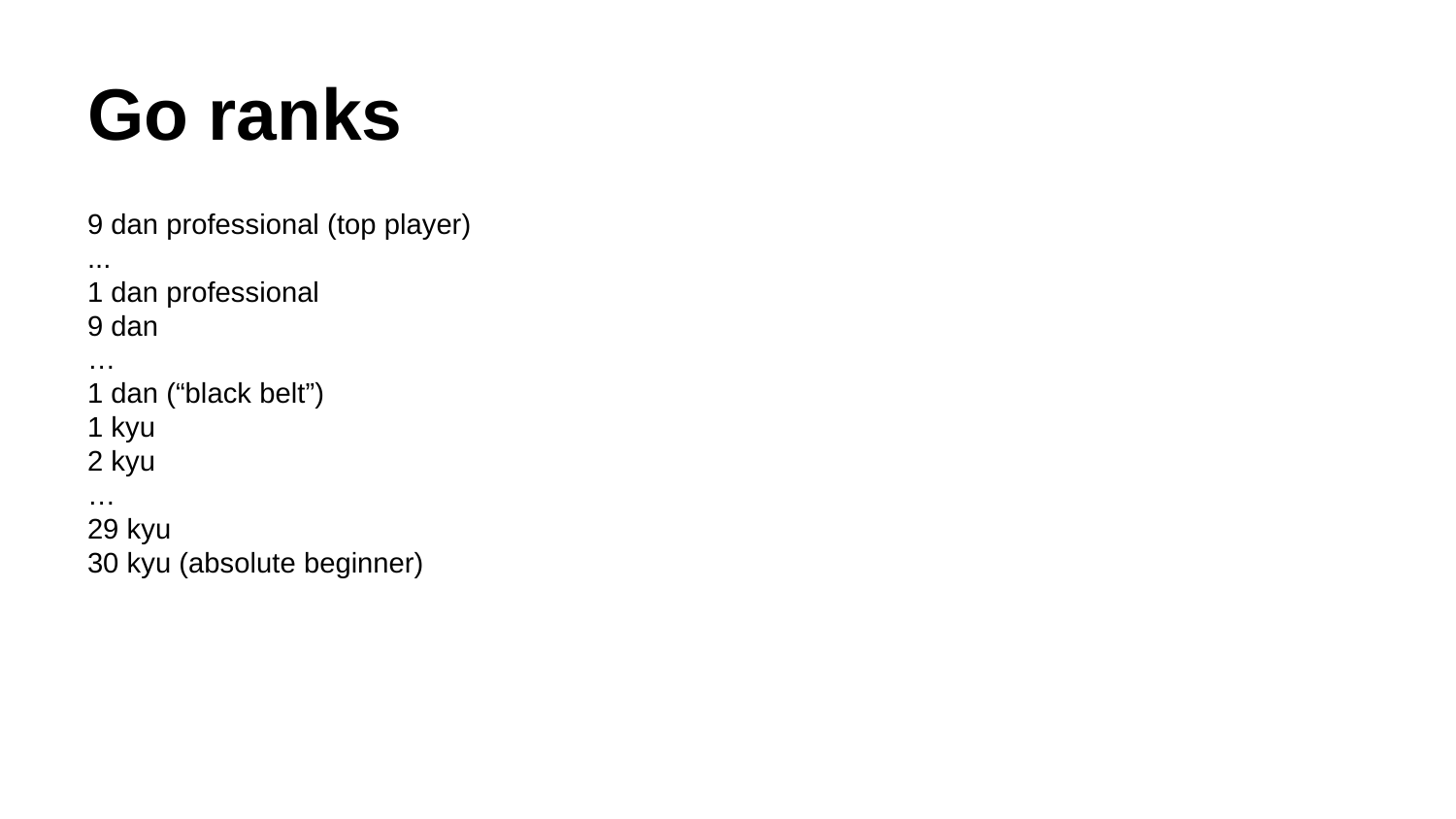

# Go ranks
9 dan professional (top player)
...
1 dan professional
9 dan
…
1 dan (“black belt”)
1 kyu
2 kyu
…
29 kyu
30 kyu (absolute beginner)